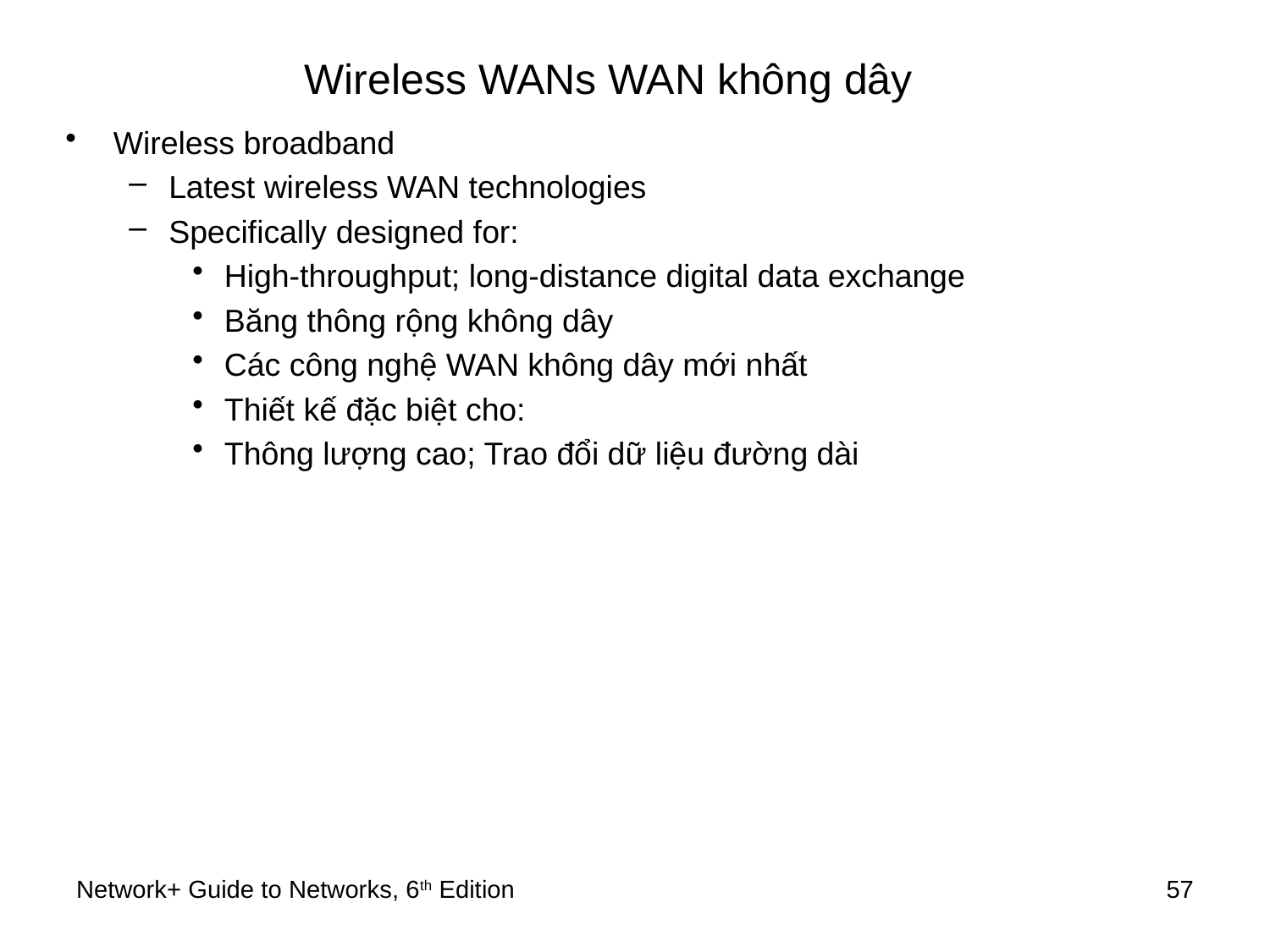

# Wireless WANs WAN không dây
Wireless broadband
Latest wireless WAN technologies
Specifically designed for:
High-throughput; long-distance digital data exchange
Băng thông rộng không dây
Các công nghệ WAN không dây mới nhất
Thiết kế đặc biệt cho:
Thông lượng cao; Trao đổi dữ liệu đường dài
Network+ Guide to Networks, 6th Edition
57